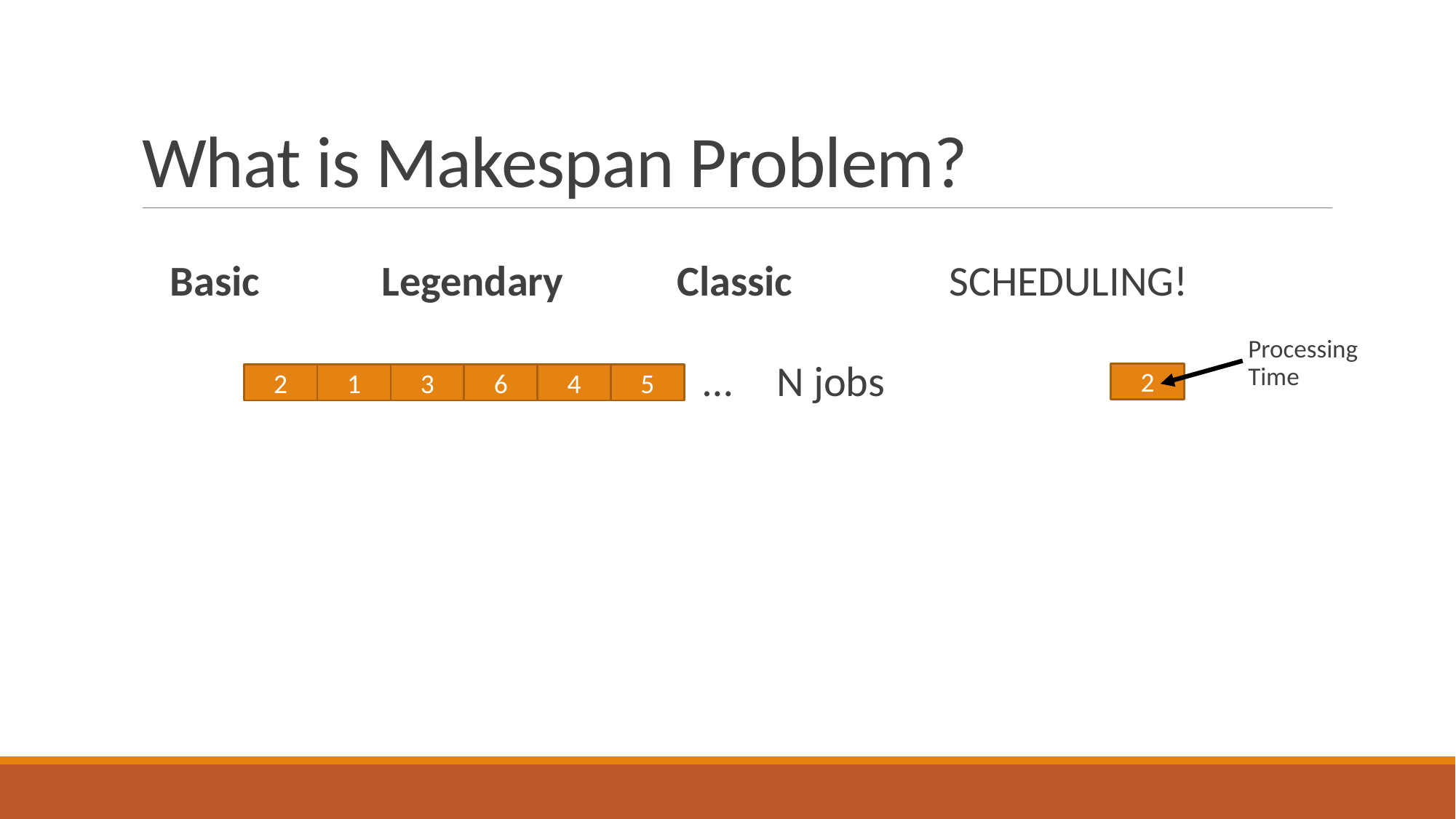

# What is Makespan Problem?
Basic
 Legendary
Classic
SCHEDULING!
Processing Time
…
N jobs
2
2
1
3
6
4
5